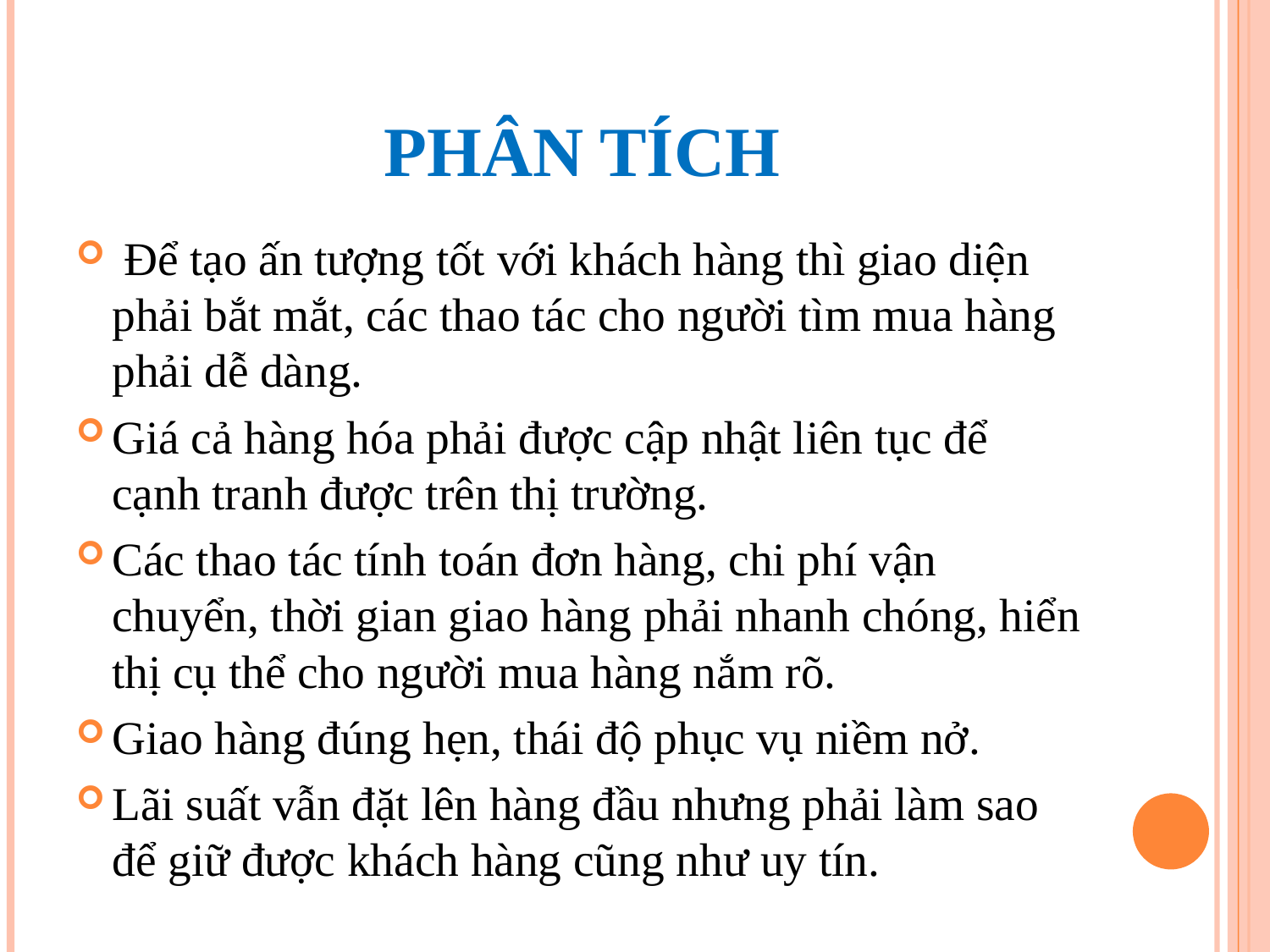

# PHÂN TÍCH
 Để tạo ấn tượng tốt với khách hàng thì giao diện phải bắt mắt, các thao tác cho người tìm mua hàng phải dễ dàng.
Giá cả hàng hóa phải được cập nhật liên tục để cạnh tranh được trên thị trường.
Các thao tác tính toán đơn hàng, chi phí vận chuyển, thời gian giao hàng phải nhanh chóng, hiển thị cụ thể cho người mua hàng nắm rõ.
Giao hàng đúng hẹn, thái độ phục vụ niềm nở.
Lãi suất vẫn đặt lên hàng đầu nhưng phải làm sao để giữ được khách hàng cũng như uy tín.